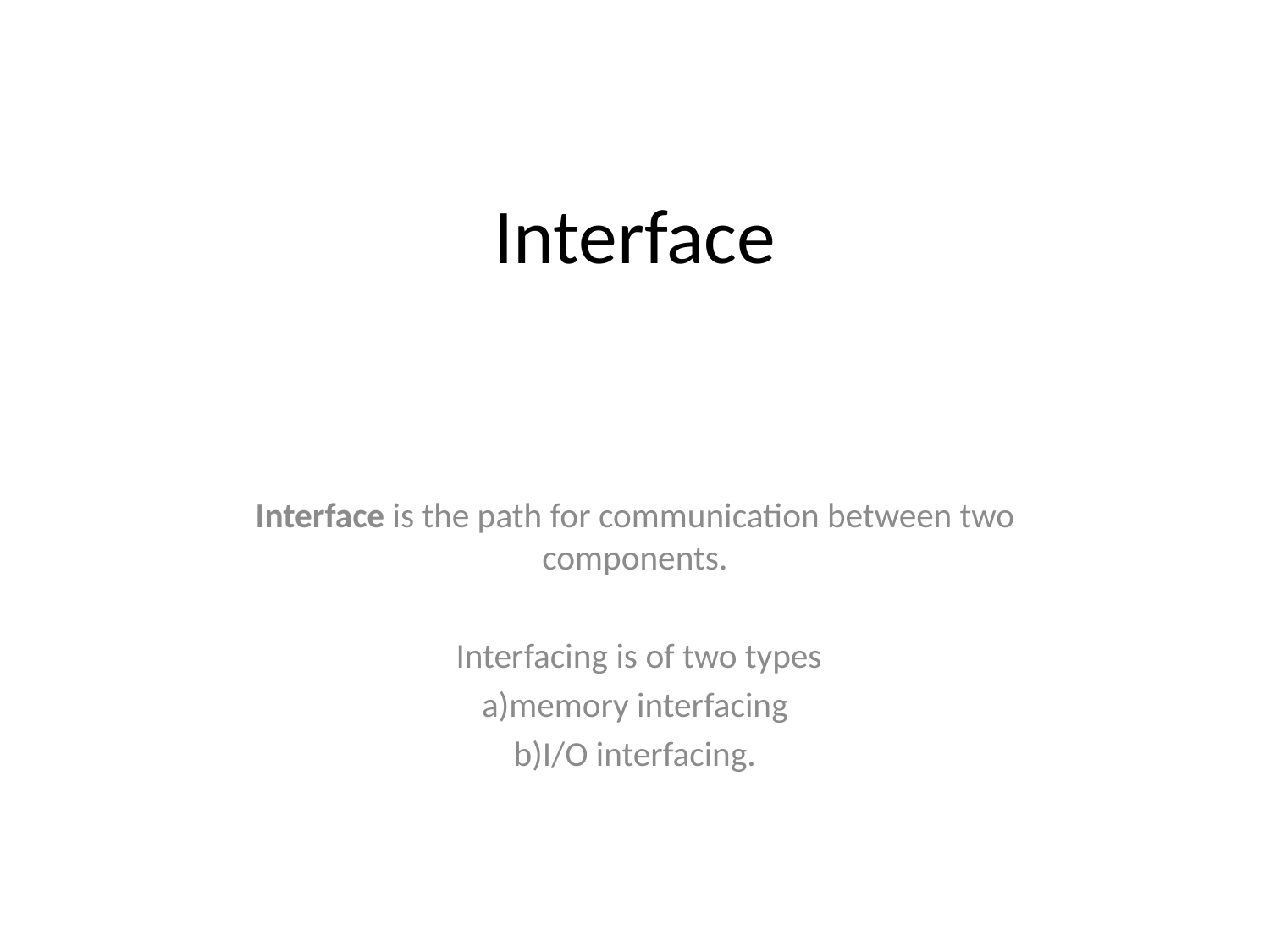

# Interface
Interface is the path for communication between two components.

 Interfacing is of two types
 a)memory interfacing
b)I/O interfacing.